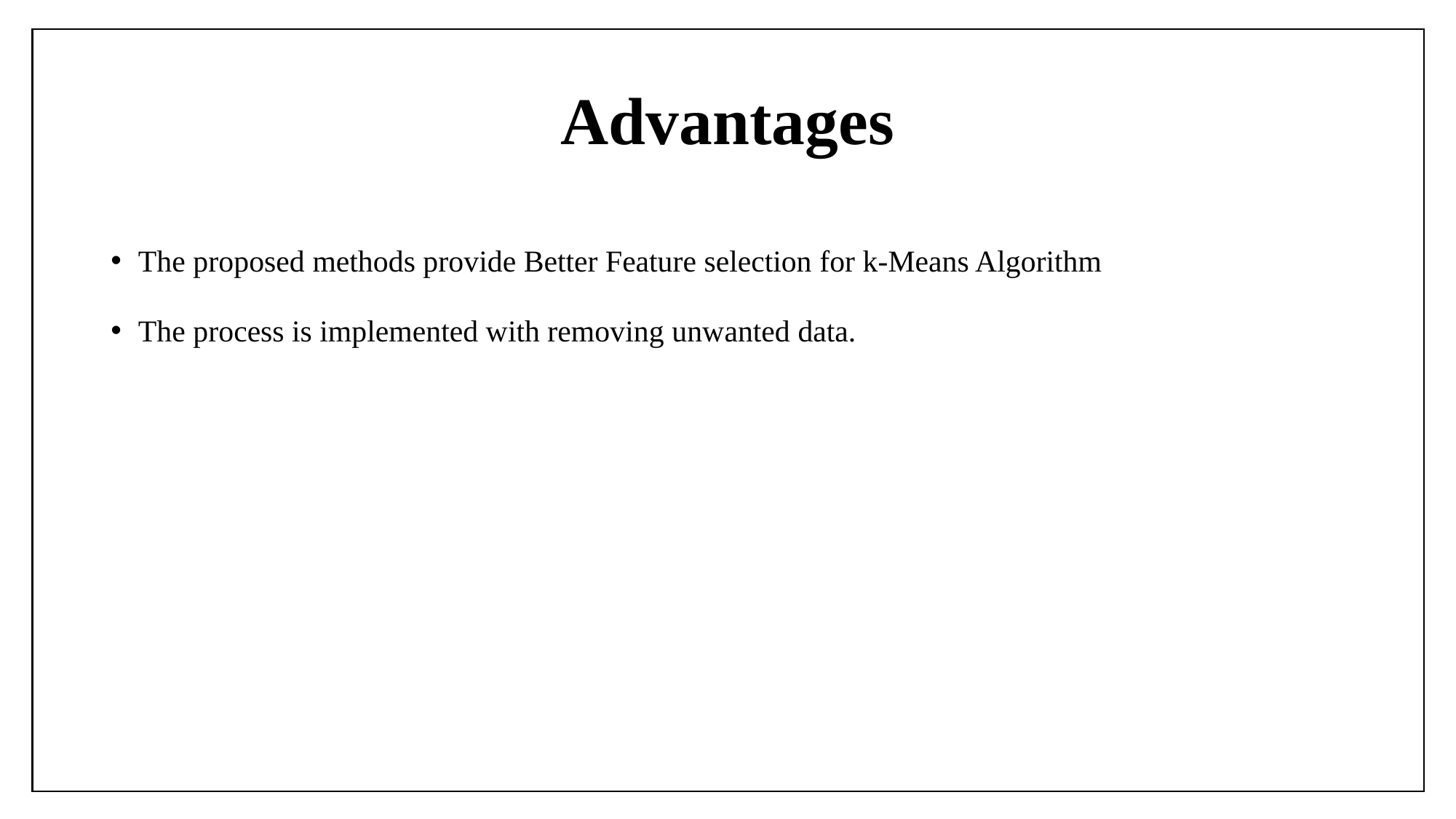

# Advantages
The proposed methods provide Better Feature selection for k-Means Algorithm
The process is implemented with removing unwanted data.